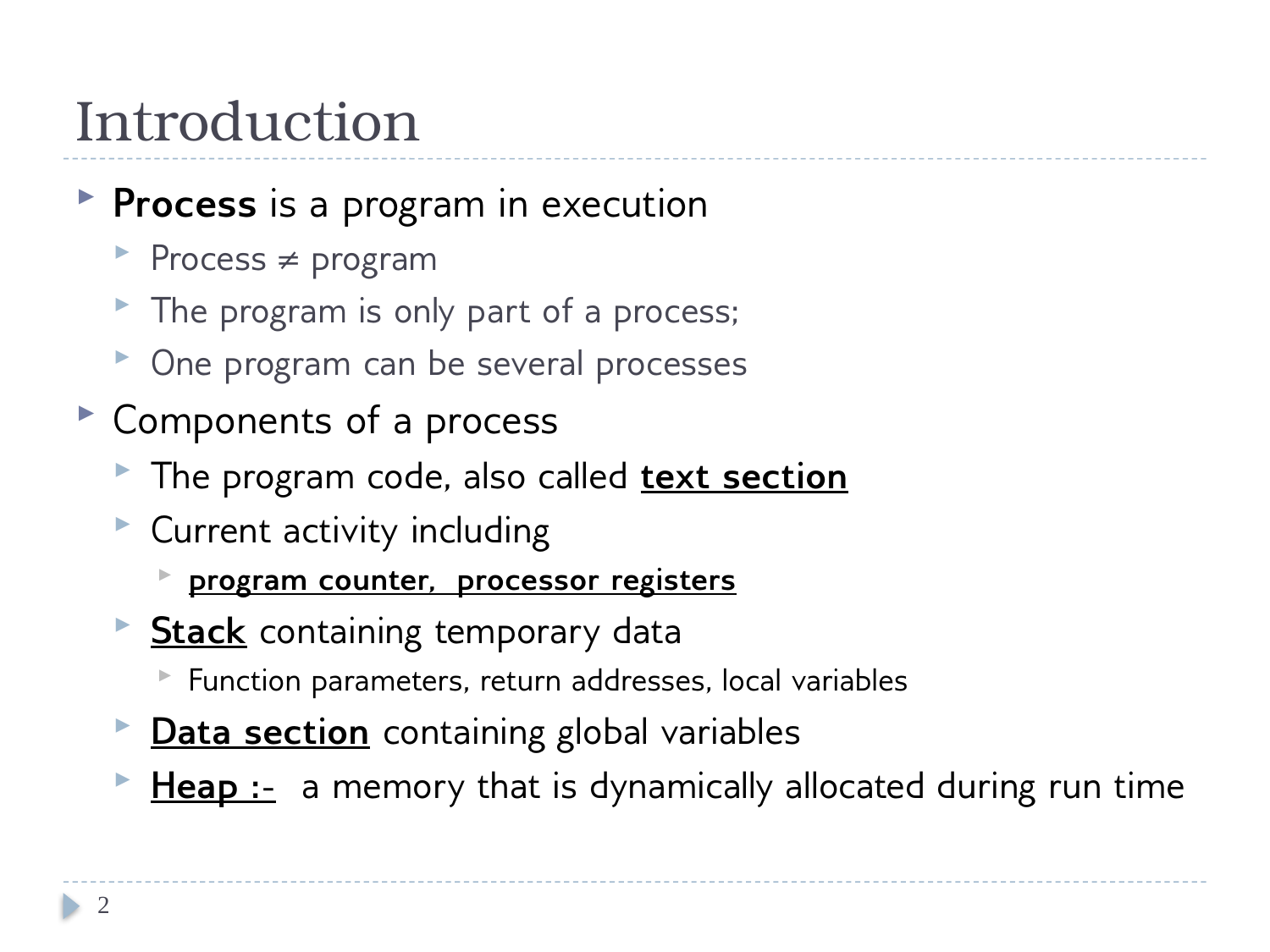

# Introduction
Process is a program in execution
Process ≠ program
The program is only part of a process;
One program can be several processes
Components of a process
The program code, also called text section
Current activity including
program counter,  processor registers
Stack containing temporary data
Function parameters, return addresses, local variables
Data section containing global variables
Heap :-  a memory that is dynamically allocated during run time

2